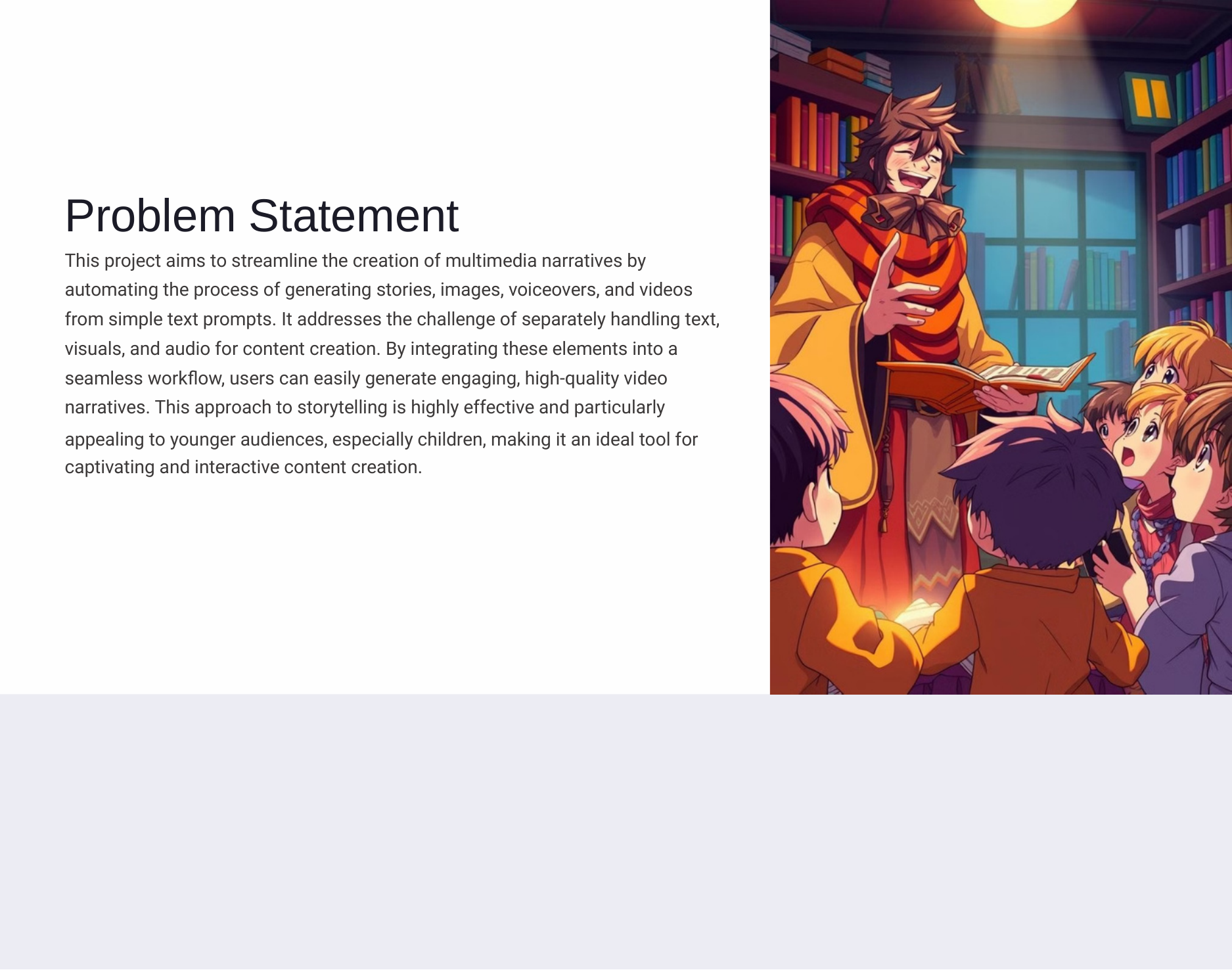

Problem Statement
This project aims to streamline the creation of multimedia narratives by automating the process of generating stories, images, voiceovers, and videos from simple text prompts. It addresses the challenge of separately handling text, visuals, and audio for content creation. By integrating these elements into a seamless workflow, users can easily generate engaging, high-quality video narratives. This approach to storytelling is highly effective and particularly
appealing to younger audiences, especially children, making it an ideal tool for
captivating and interactive content creation.